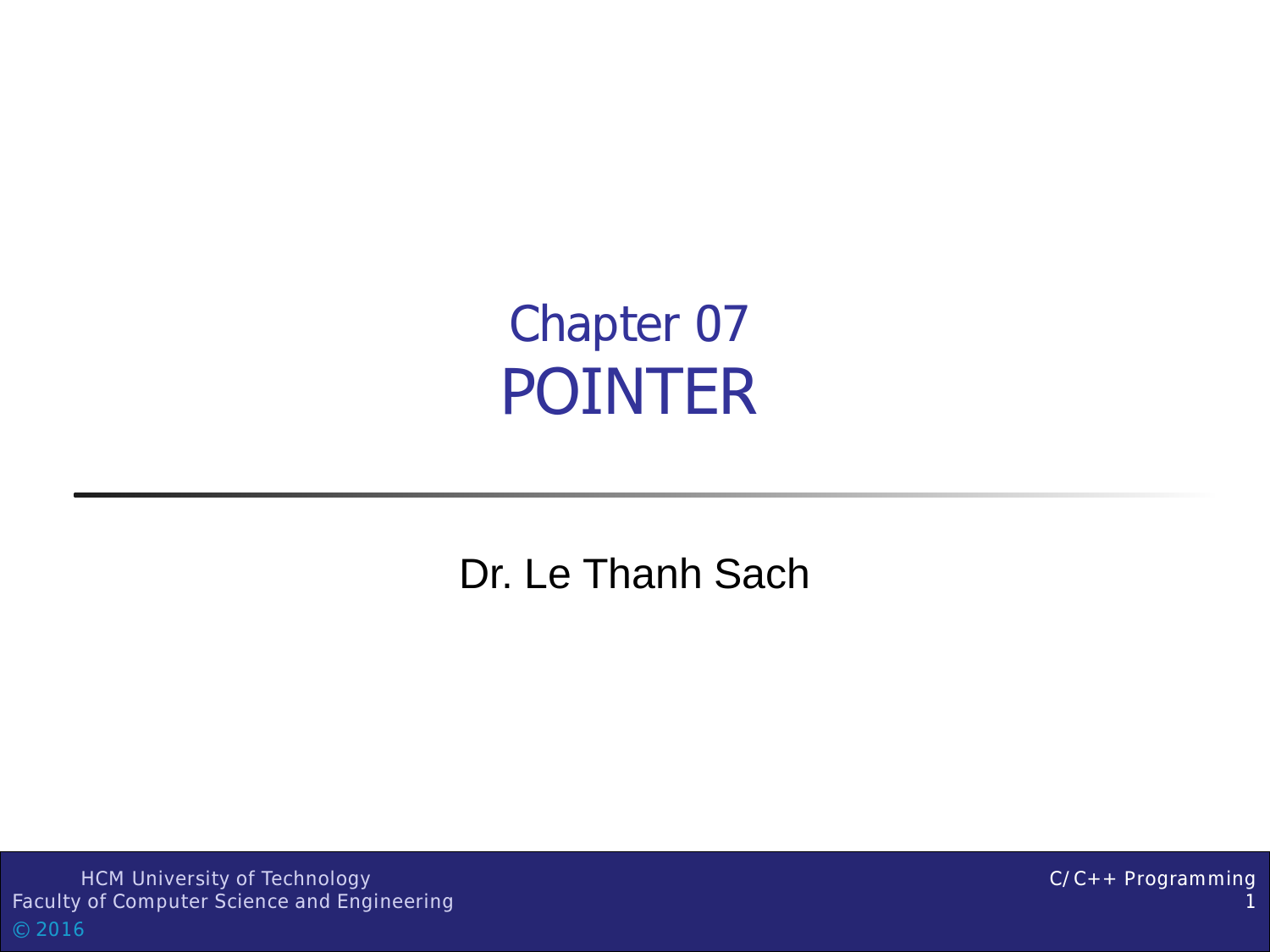

# Chapter 07 POINTER
Dr. Le Thanh Sach